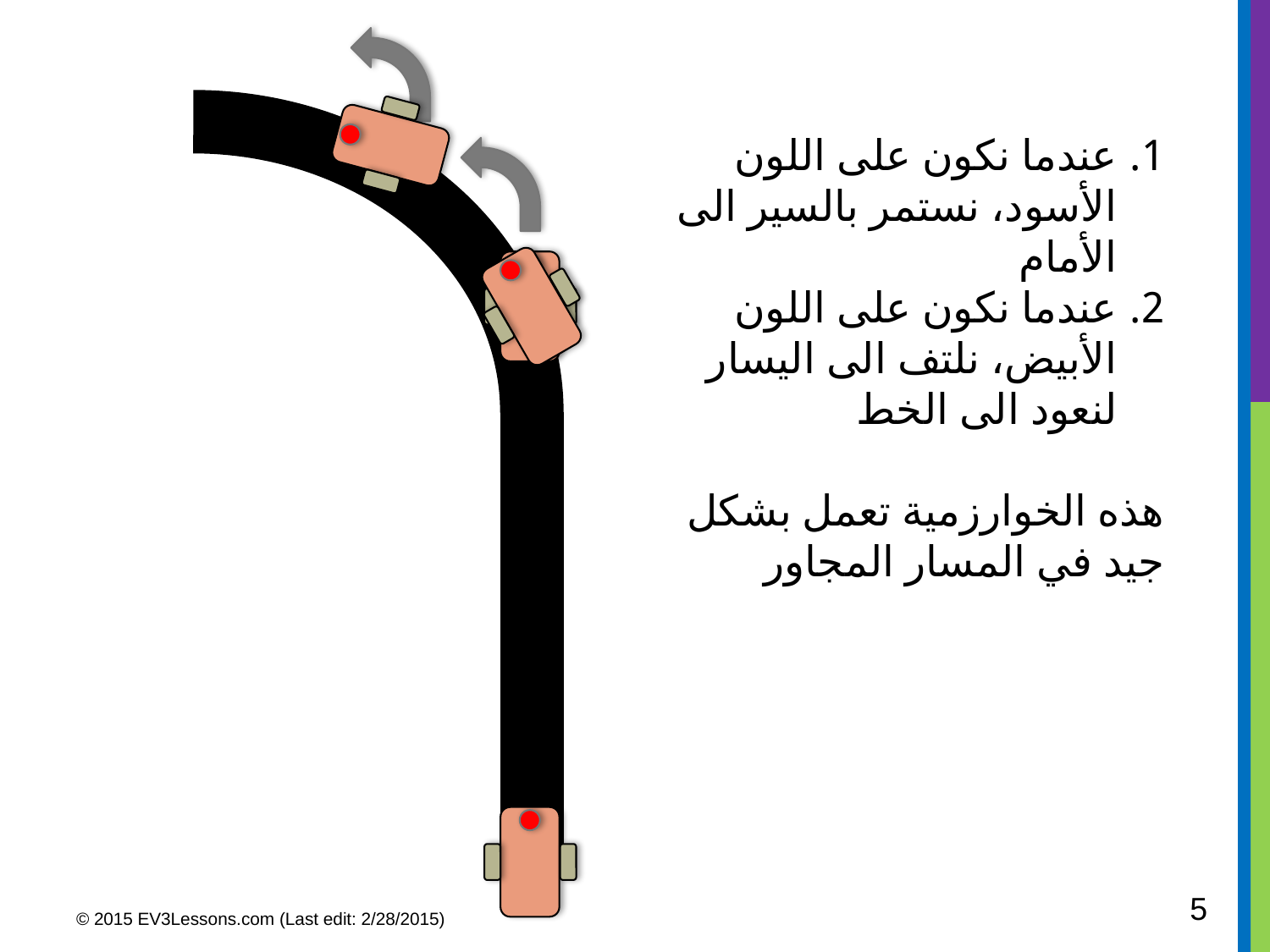

عندما نكون على اللون الأسود، نستمر بالسير الى الأمام
عندما نكون على اللون الأبيض، نلتف الى اليسار لنعود الى الخط

هذه الخوارزمية تعمل بشكل جيد في المسار المجاور

5
© 2015 EV3Lessons.com (Last edit: 2/28/2015)